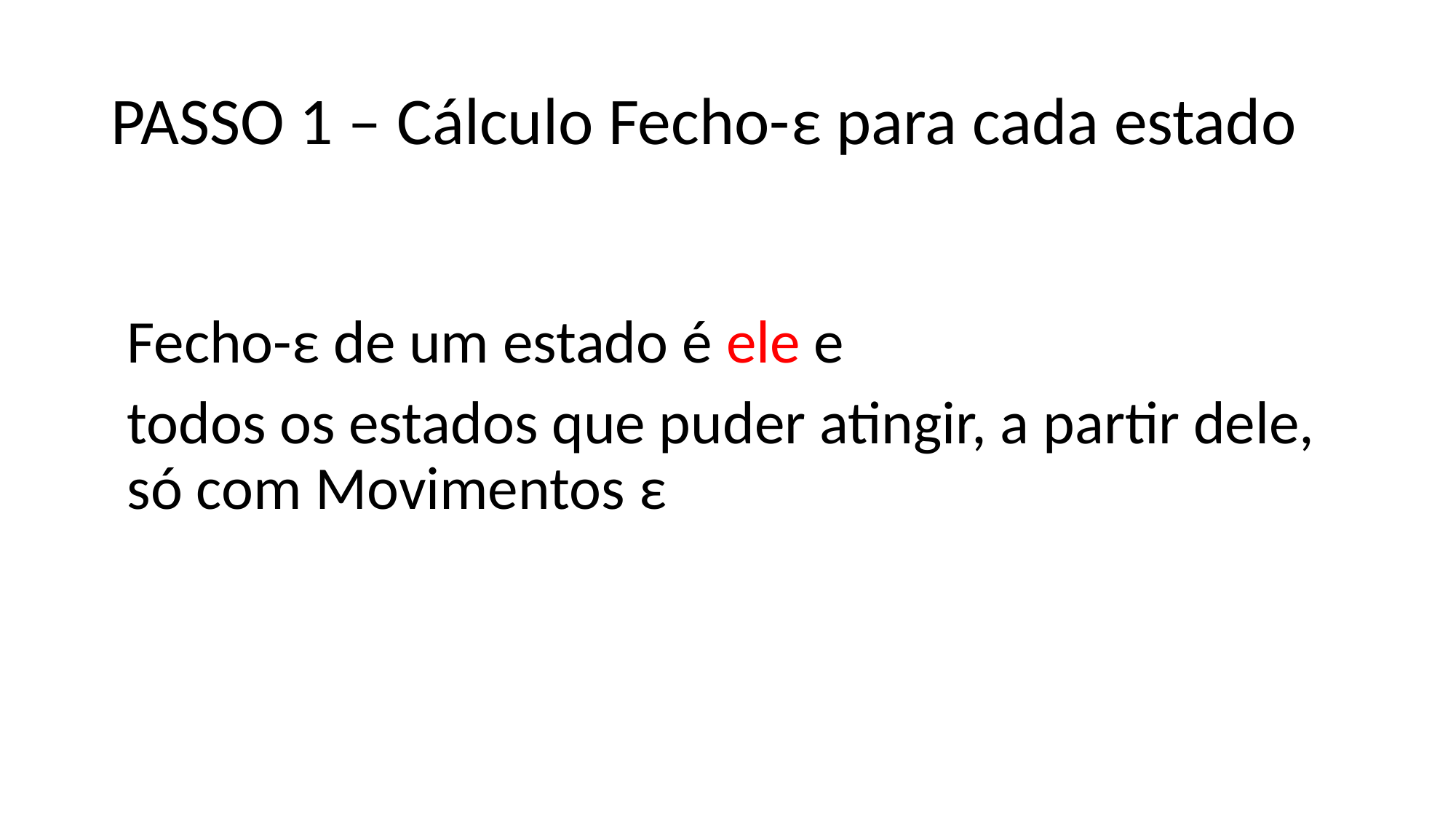

# PASSO 1 – Cálculo Fecho-ε para cada estado
Fecho-ε de um estado é ele e
todos os estados que puder atingir, a partir dele, só com Movimentos ε